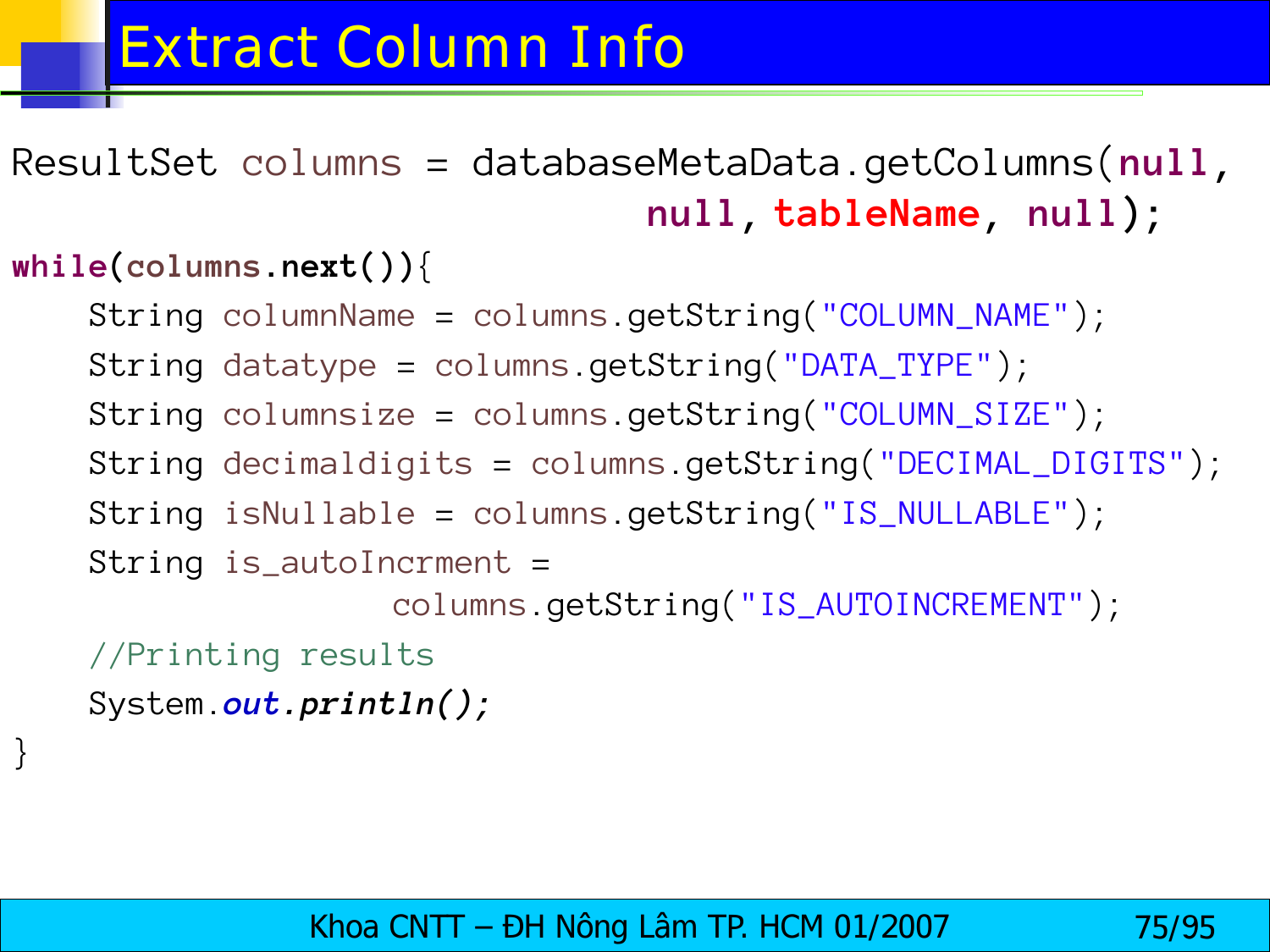

# Extract Column Info
ResultSet columns = databaseMetaData.getColumns(null, 					null,	tableName, null);
while(columns.next()){
    String columnName = columns.getString("COLUMN_NAME");
    String datatype = columns.getString("DATA_TYPE");
    String columnsize = columns.getString("COLUMN_SIZE");
    String decimaldigits = columns.getString("DECIMAL_DIGITS");
    String isNullable = columns.getString("IS_NULLABLE");
    String is_autoIncrment = 							 	columns.getString("IS_AUTOINCREMENT");
    //Printing results
    System.out.println();
}